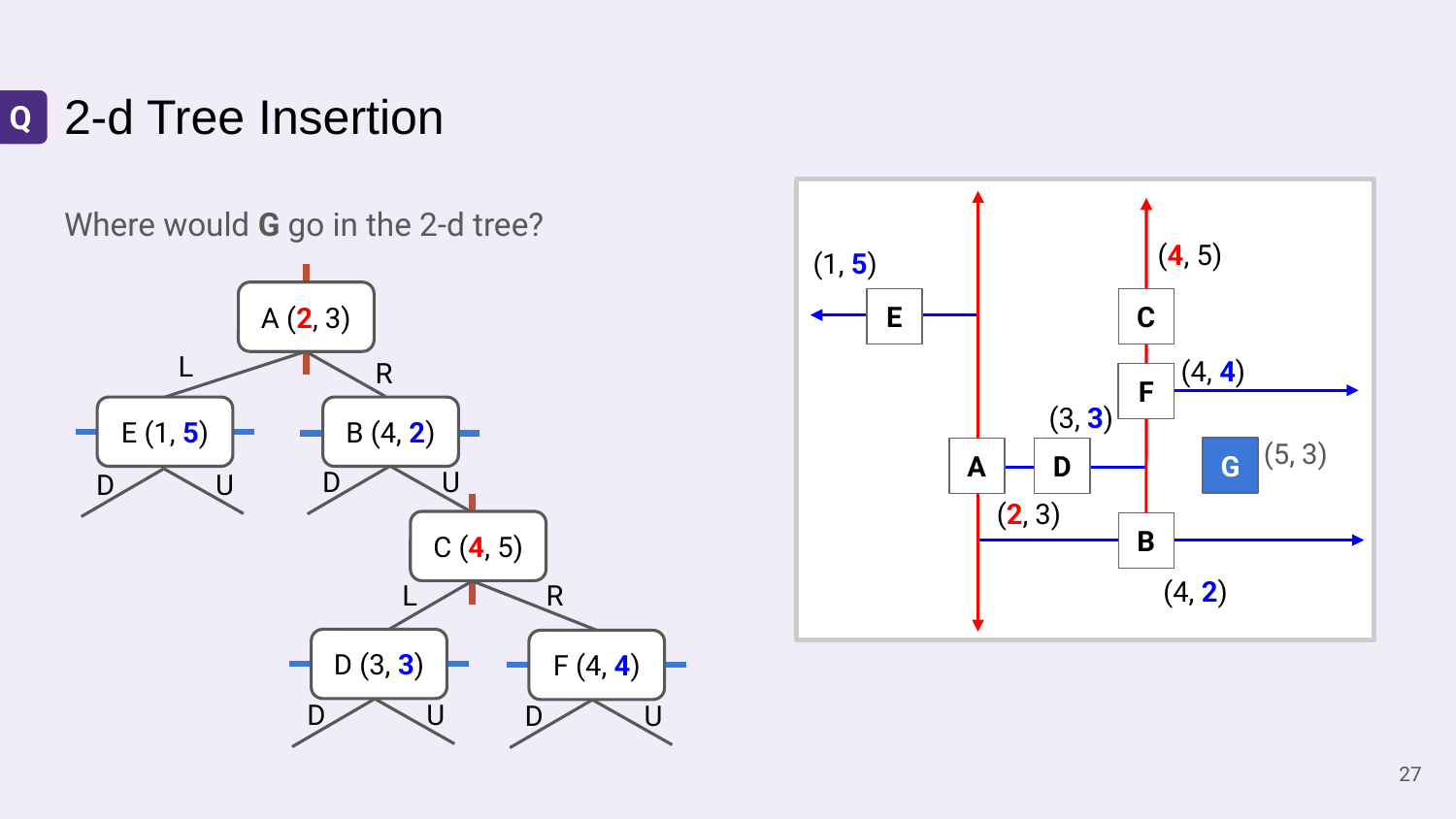

# 2-d Tree Insertion
Q

Where would G go in the 2-d tree?
(4, 5)
(1, 5)
A (2, 3)
C
E
L
(4, 4)
R
F
(3, 3)
B (4, 2)
E (1, 5)
(5, 3)
G
D
A
D
U
D
U
(2, 3)
C (4, 5)
B
(4, 2)
R
L
D (3, 3)
F (4, 4)
D
U
D
U
27